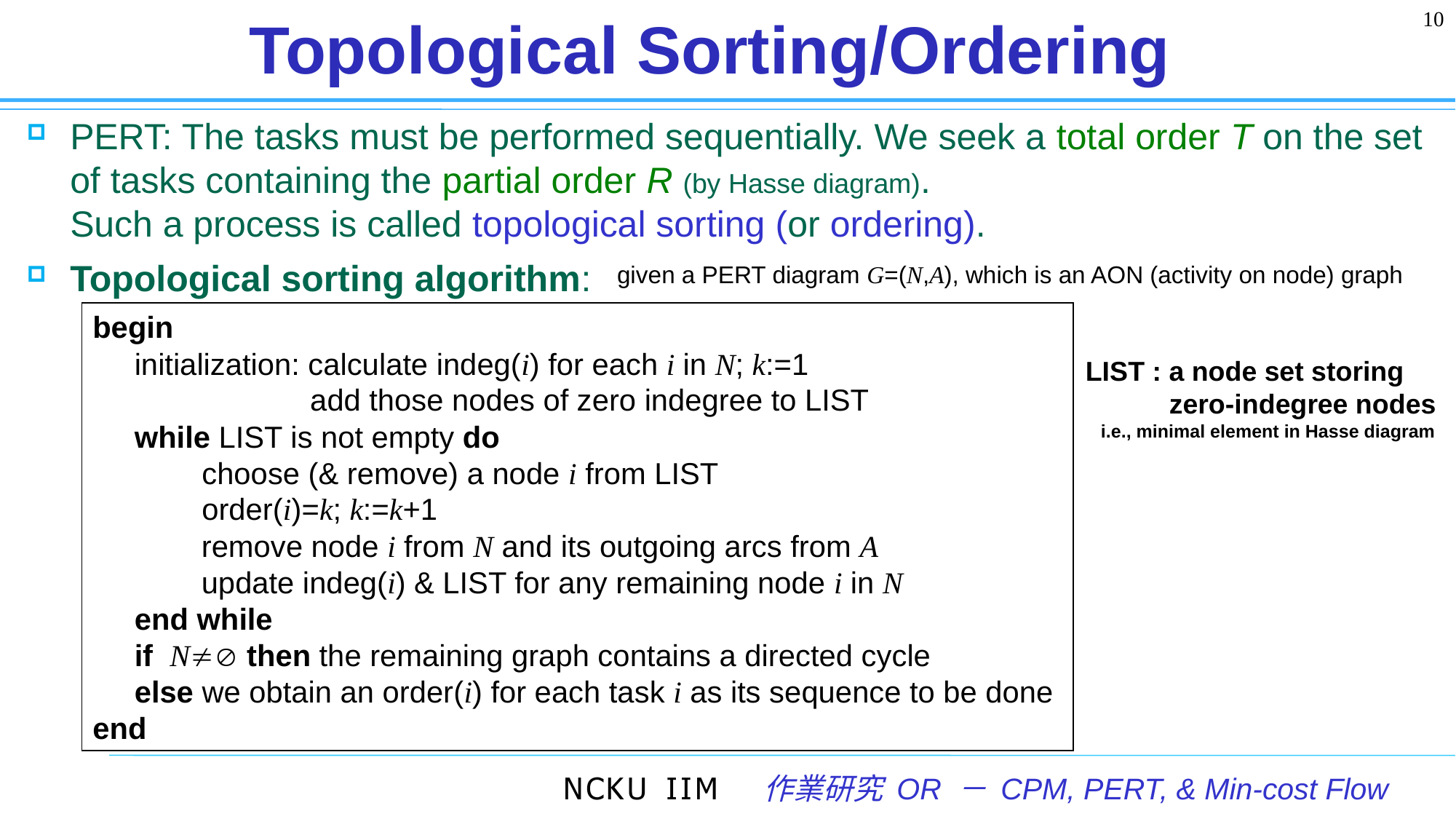

10
# Topological Sorting/Ordering
PERT: The tasks must be performed sequentially. We seek a total order T on the set of tasks containing the partial order R (by Hasse diagram).
Such a process is called topological sorting (or ordering).

Topological sorting algorithm:

given a PERT diagram G=(N,A), which is an AON (activity on node) graph
begin
     initialization: calculate indeg(i) for each i in N; k:=1
                          add those nodes of zero indegree to LIST
     while LIST is not empty do
	choose (& remove) a node i from LIST
	order(i)=k; k:=k+1
             remove node i from N and its outgoing arcs from A
             update indeg(i) & LIST for any remaining node i in N
     end while
     if  N≠∅ then the remaining graph contains a directed cycle
     else we obtain an order(i) for each task i as its sequence to be done
end
LIST : a node set storing
           zero-indegree nodes
   i.e., minimal element in Hasse diagram